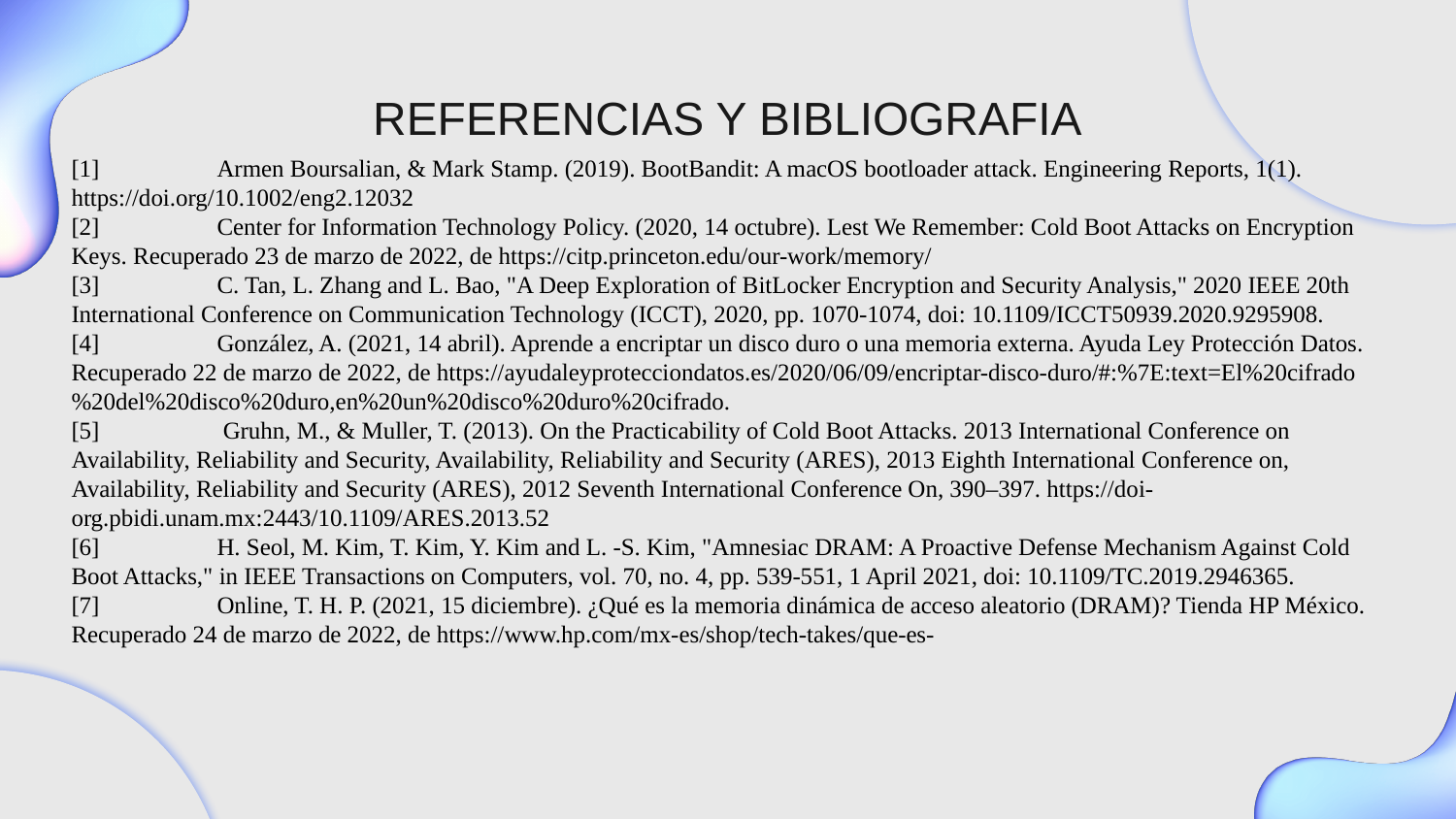

# REFERENCIAS Y BIBLIOGRAFIA
[1]	Armen Boursalian, & Mark Stamp. (2019). BootBandit: A macOS bootloader attack. Engineering Reports, 1(1). https://doi.org/10.1002/eng2.12032
[2]	Center for Information Technology Policy. (2020, 14 octubre). Lest We Remember: Cold Boot Attacks on Encryption Keys. Recuperado 23 de marzo de 2022, de https://citp.princeton.edu/our-work/memory/
[3] 	C. Tan, L. Zhang and L. Bao, "A Deep Exploration of BitLocker Encryption and Security Analysis," 2020 IEEE 20th International Conference on Communication Technology (ICCT), 2020, pp. 1070-1074, doi: 10.1109/ICCT50939.2020.9295908.
[4] 	González, A. (2021, 14 abril). Aprende a encriptar un disco duro o una memoria externa. Ayuda Ley Protección Datos. Recuperado 22 de marzo de 2022, de https://ayudaleyprotecciondatos.es/2020/06/09/encriptar-disco-duro/#:%7E:text=El%20cifrado%20del%20disco%20duro,en%20un%20disco%20duro%20cifrado.
[5]	 Gruhn, M., & Muller, T. (2013). On the Practicability of Cold Boot Attacks. 2013 International Conference on Availability, Reliability and Security, Availability, Reliability and Security (ARES), 2013 Eighth International Conference on, Availability, Reliability and Security (ARES), 2012 Seventh International Conference On, 390–397. https://doi-org.pbidi.unam.mx:2443/10.1109/ARES.2013.52
[6]	H. Seol, M. Kim, T. Kim, Y. Kim and L. -S. Kim, "Amnesiac DRAM: A Proactive Defense Mechanism Against Cold Boot Attacks," in IEEE Transactions on Computers, vol. 70, no. 4, pp. 539-551, 1 April 2021, doi: 10.1109/TC.2019.2946365.
[7]	Online, T. H. P. (2021, 15 diciembre). ¿Qué es la memoria dinámica de acceso aleatorio (DRAM)? Tienda HP México. Recuperado 24 de marzo de 2022, de https://www.hp.com/mx-es/shop/tech-takes/que-es-